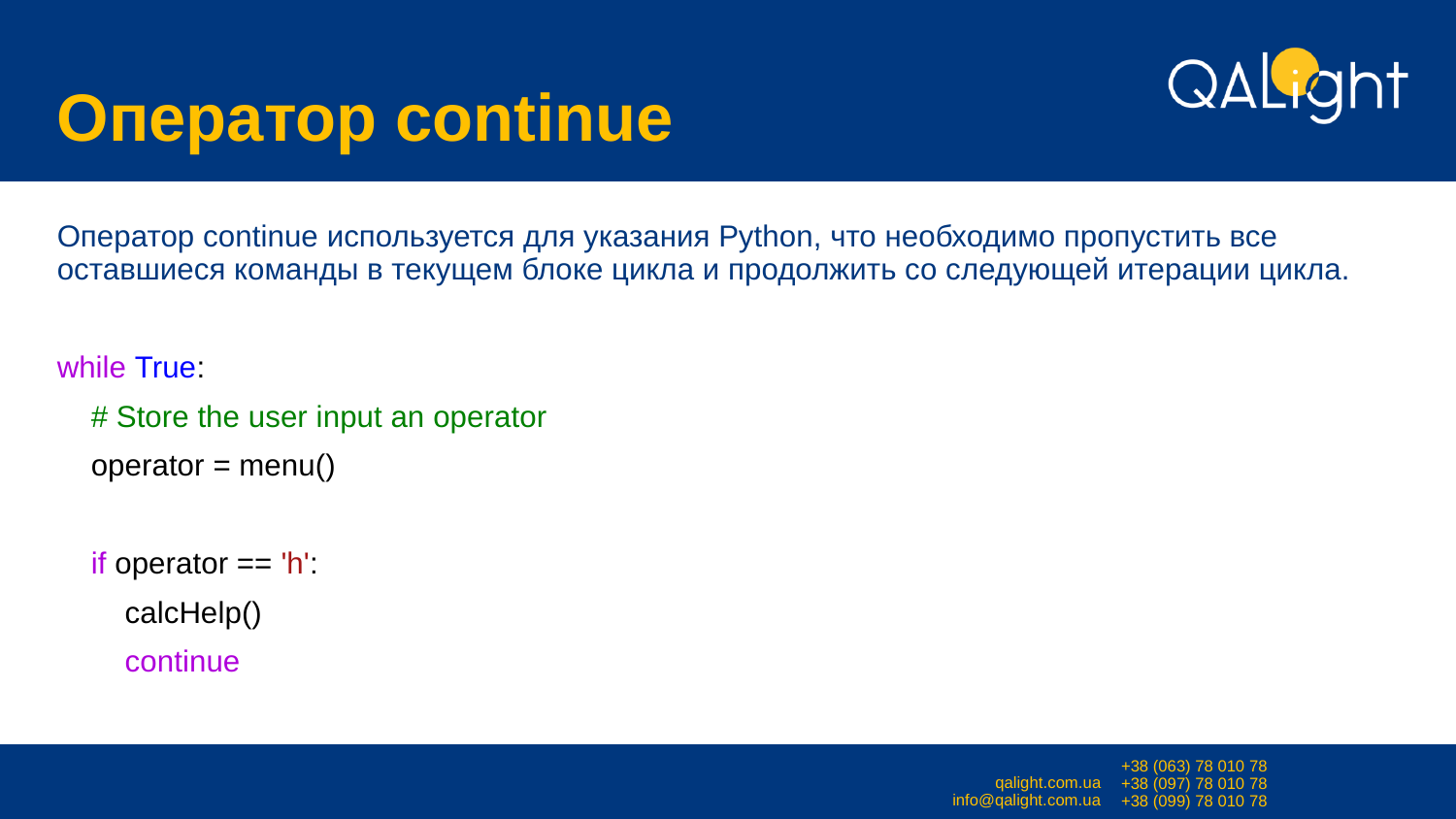

# Оператор continue
Оператор continue используется для указания Python, что необходимо пропустить все оставшиеся команды в текущем блоке цикла и продолжить со следующей итерации цикла.

while True:
    # Store the user input an operator
    operator = menu()

    if operator == 'h':
        calcHelp()
        continue